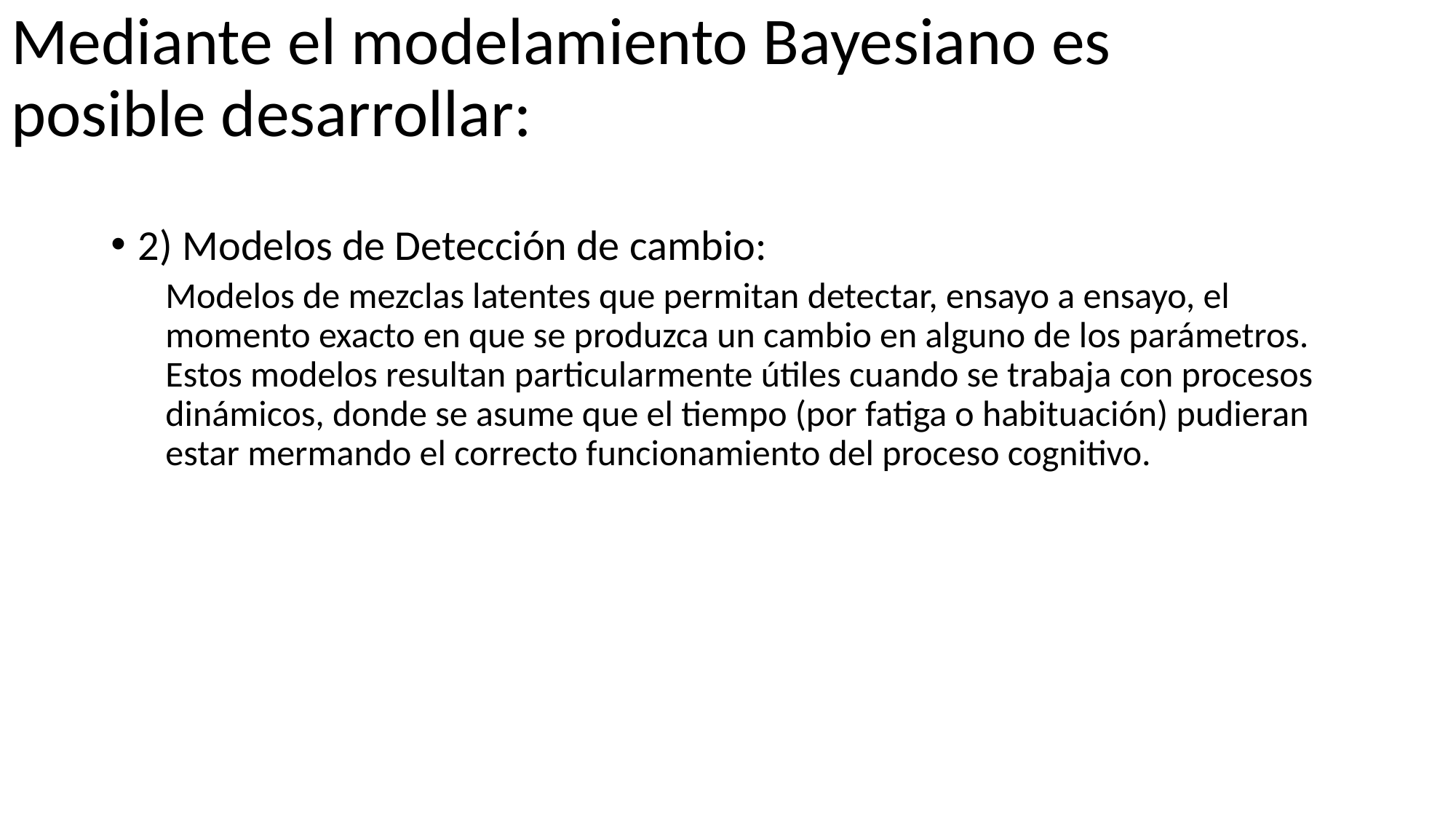

# Mediante el modelamiento Bayesiano es posible desarrollar:
2) Modelos de Detección de cambio:
Modelos de mezclas latentes que permitan detectar, ensayo a ensayo, el momento exacto en que se produzca un cambio en alguno de los parámetros. Estos modelos resultan particularmente útiles cuando se trabaja con procesos dinámicos, donde se asume que el tiempo (por fatiga o habituación) pudieran estar mermando el correcto funcionamiento del proceso cognitivo.